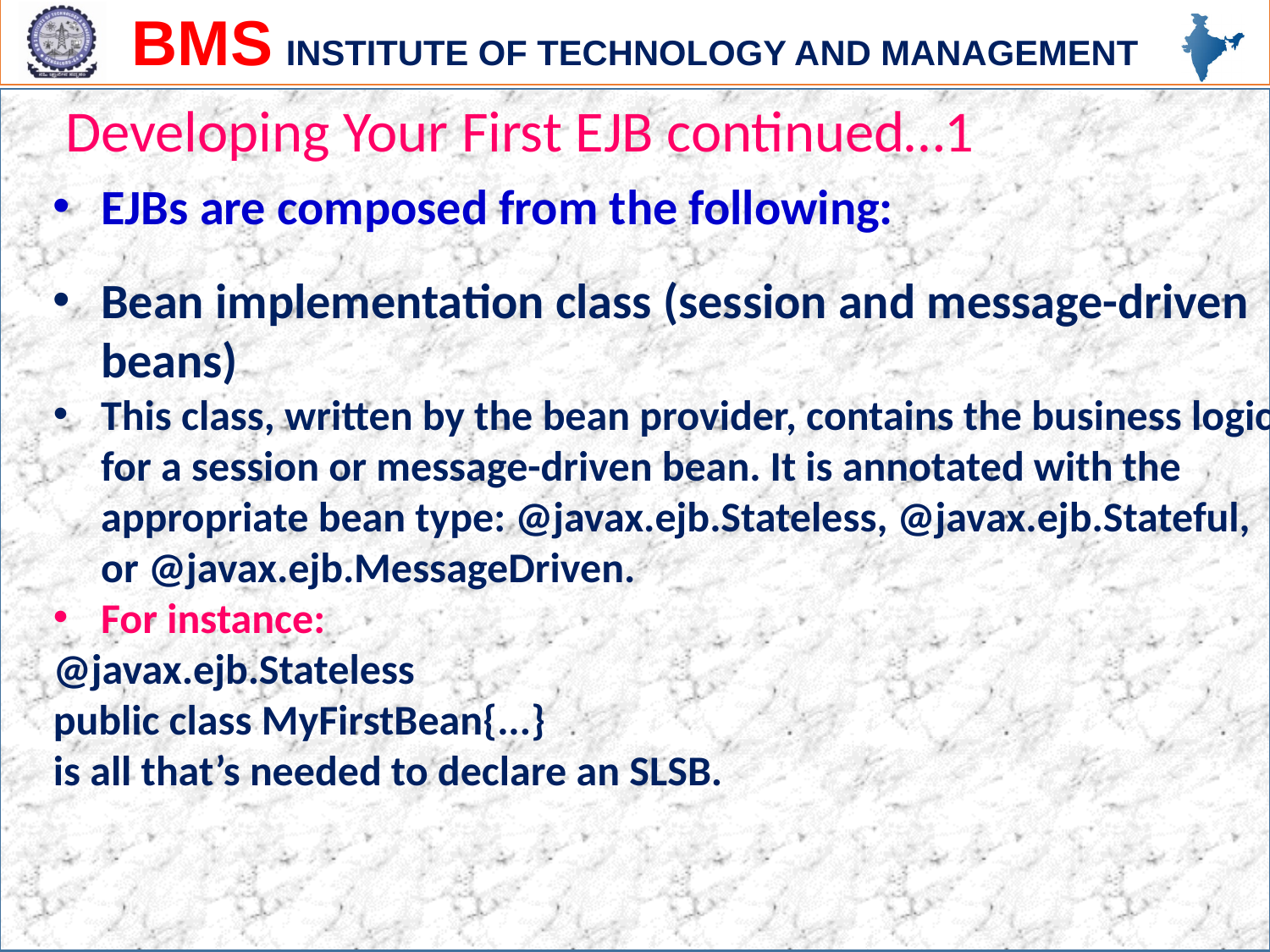

# Developing Your First EJB continued…1
EJBs are composed from the following:
Bean implementation class (session and message-driven beans)
This class, written by the bean provider, contains the business logic for a session or message-driven bean. It is annotated with the appropriate bean type: @javax.ejb.Stateless, @javax.ejb.Stateful, or @javax.ejb.MessageDriven.
For instance:
@javax.ejb.Stateless
public class MyFirstBean{...}
is all that’s needed to declare an SLSB.